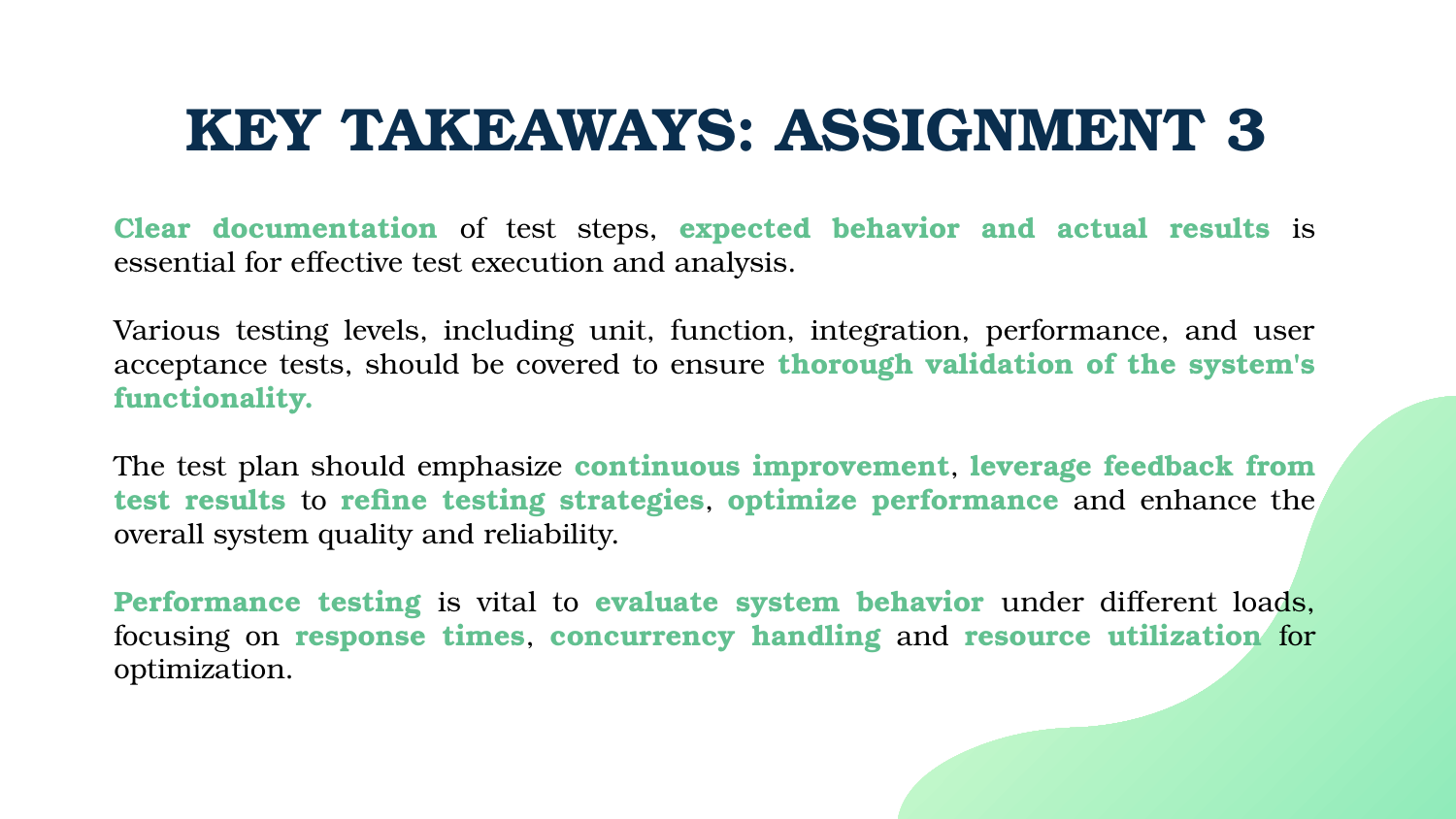

KEY TAKEAWAYS: ASSIGNMENT 3
Clear documentation of test steps, expected behavior and actual results is essential for effective test execution and analysis.

Various testing levels, including unit, function, integration, performance, and user acceptance tests, should be covered to ensure thorough validation of the system's functionality.

The test plan should emphasize continuous improvement, leverage feedback from test results to refine testing strategies, optimize performance and enhance the overall system quality and reliability.

Performance testing is vital to evaluate system behavior under different loads, focusing on response times, concurrency handling and resource utilization for optimization.